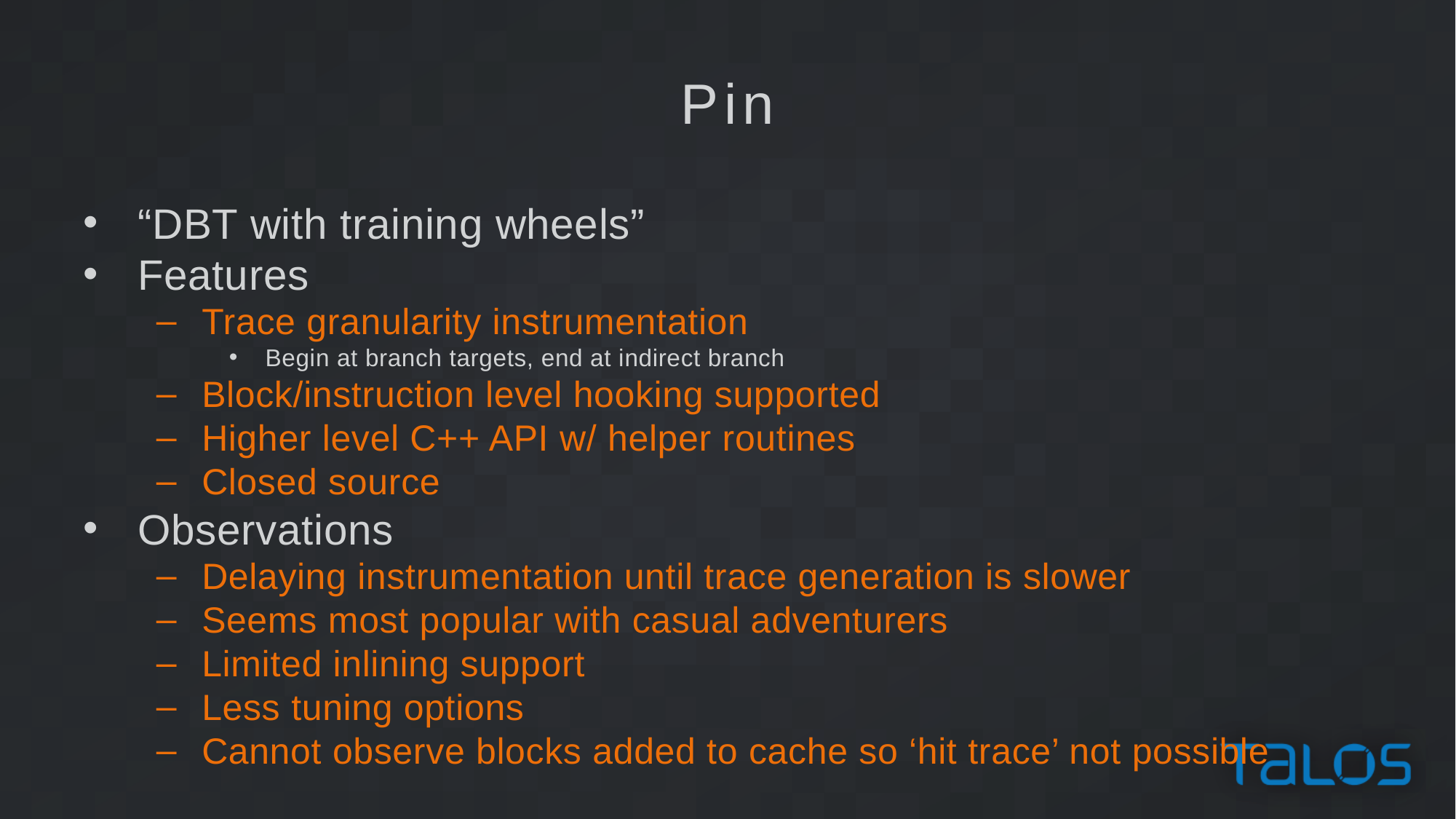

Pin
“DBT with training wheels”
Features
Trace granularity instrumentation
Begin at branch targets, end at indirect branch
Block/instruction level hooking supported
Higher level C++ API w/ helper routines
Closed source
Observations
Delaying instrumentation until trace generation is slower
Seems most popular with casual adventurers
Limited inlining support
Less tuning options
Cannot observe blocks added to cache so ‘hit trace’ not possible